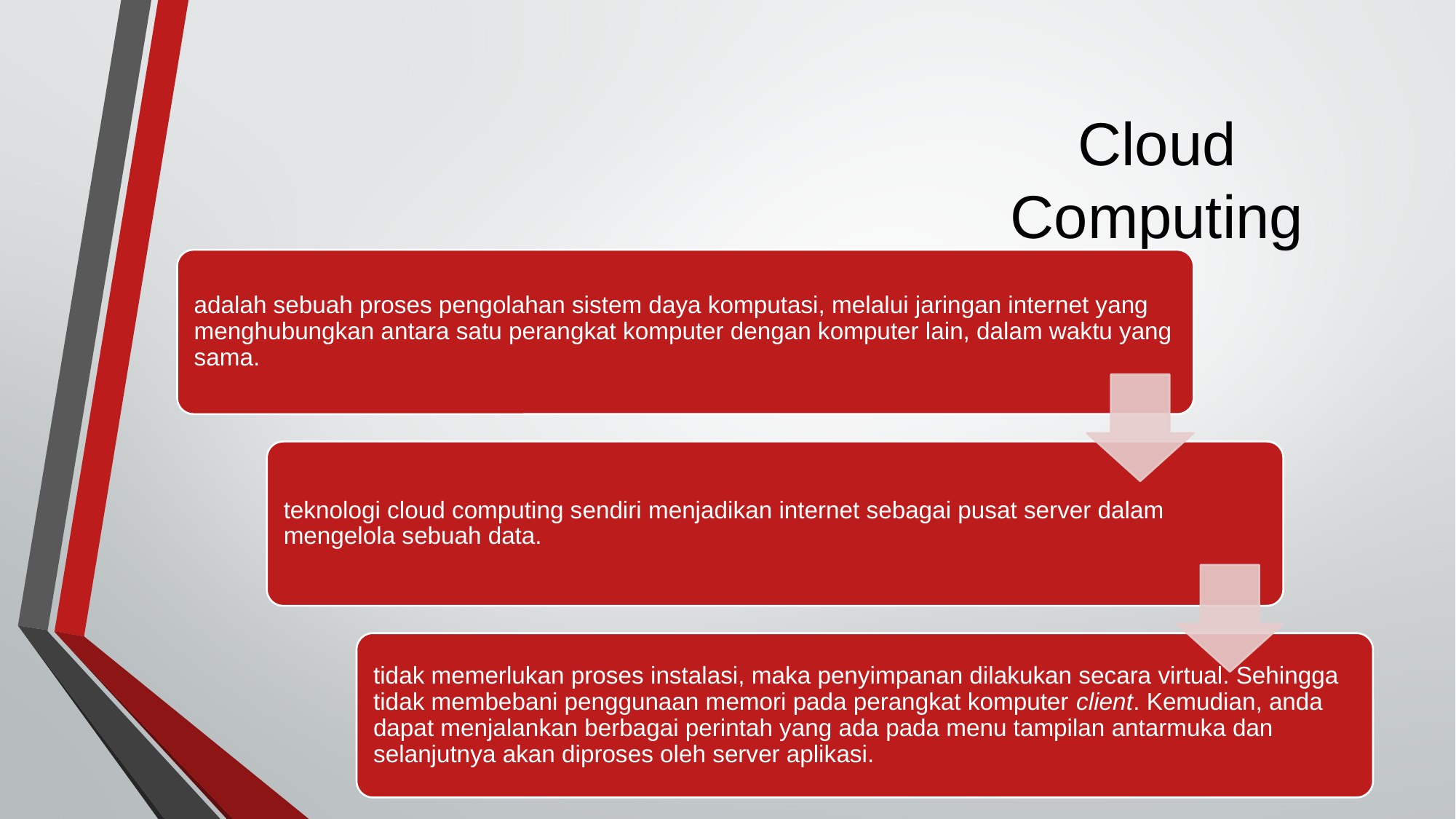

# Cloud Computing
adalah sebuah proses pengolahan sistem daya komputasi, melalui jaringan internet yang menghubungkan antara satu perangkat komputer dengan komputer lain, dalam waktu yang sama.
teknologi cloud computing sendiri menjadikan internet sebagai pusat server dalam mengelola sebuah data.
tidak memerlukan proses instalasi, maka penyimpanan dilakukan secara virtual. Sehingga tidak membebani penggunaan memori pada perangkat komputer client. Kemudian, anda dapat menjalankan berbagai perintah yang ada pada menu tampilan antarmuka dan selanjutnya akan diproses oleh server aplikasi.